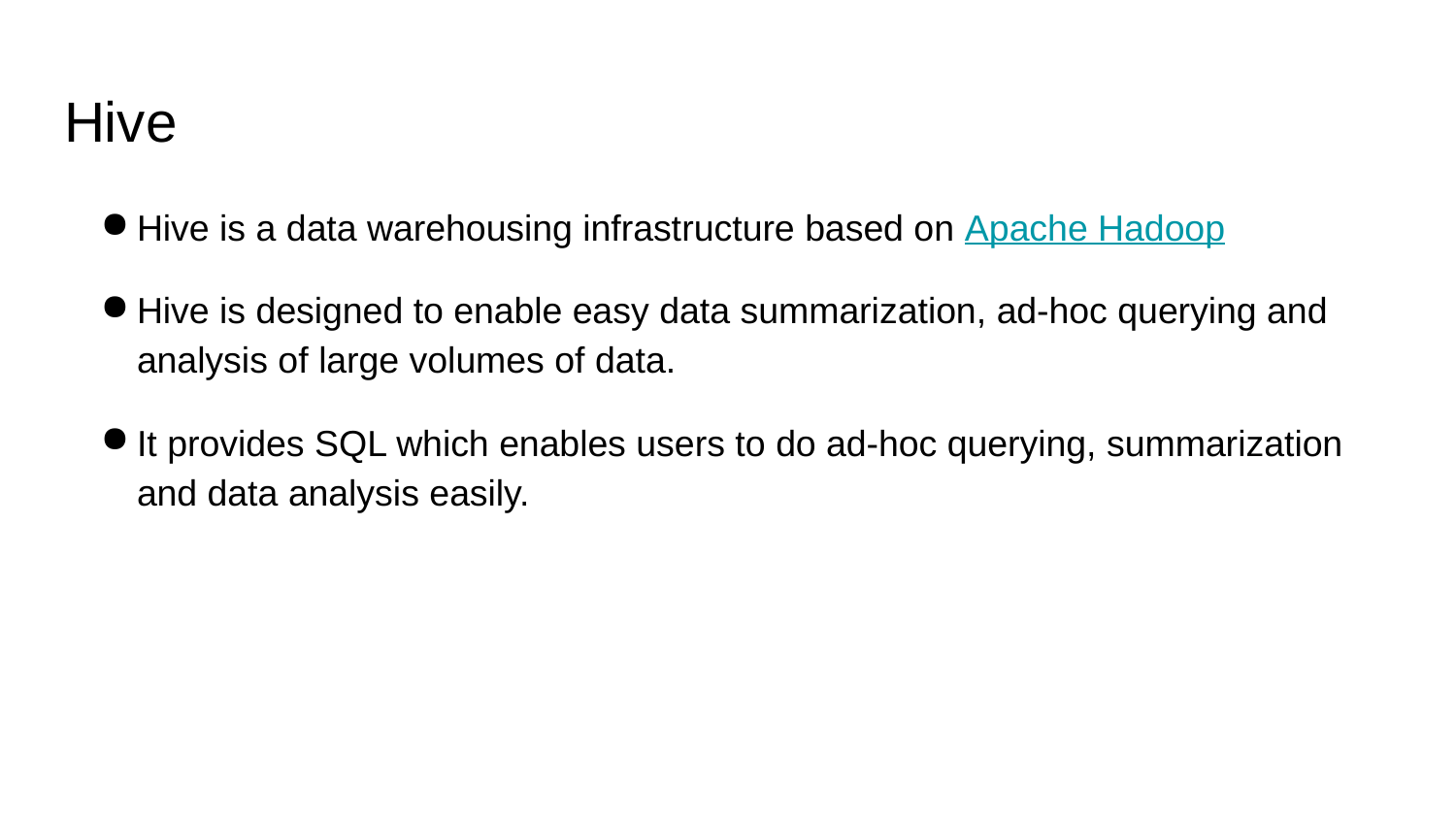

# Hive
Hive is a data warehousing infrastructure based on Apache Hadoop
Hive is designed to enable easy data summarization, ad-hoc querying and analysis of large volumes of data.
It provides SQL which enables users to do ad-hoc querying, summarization and data analysis easily.